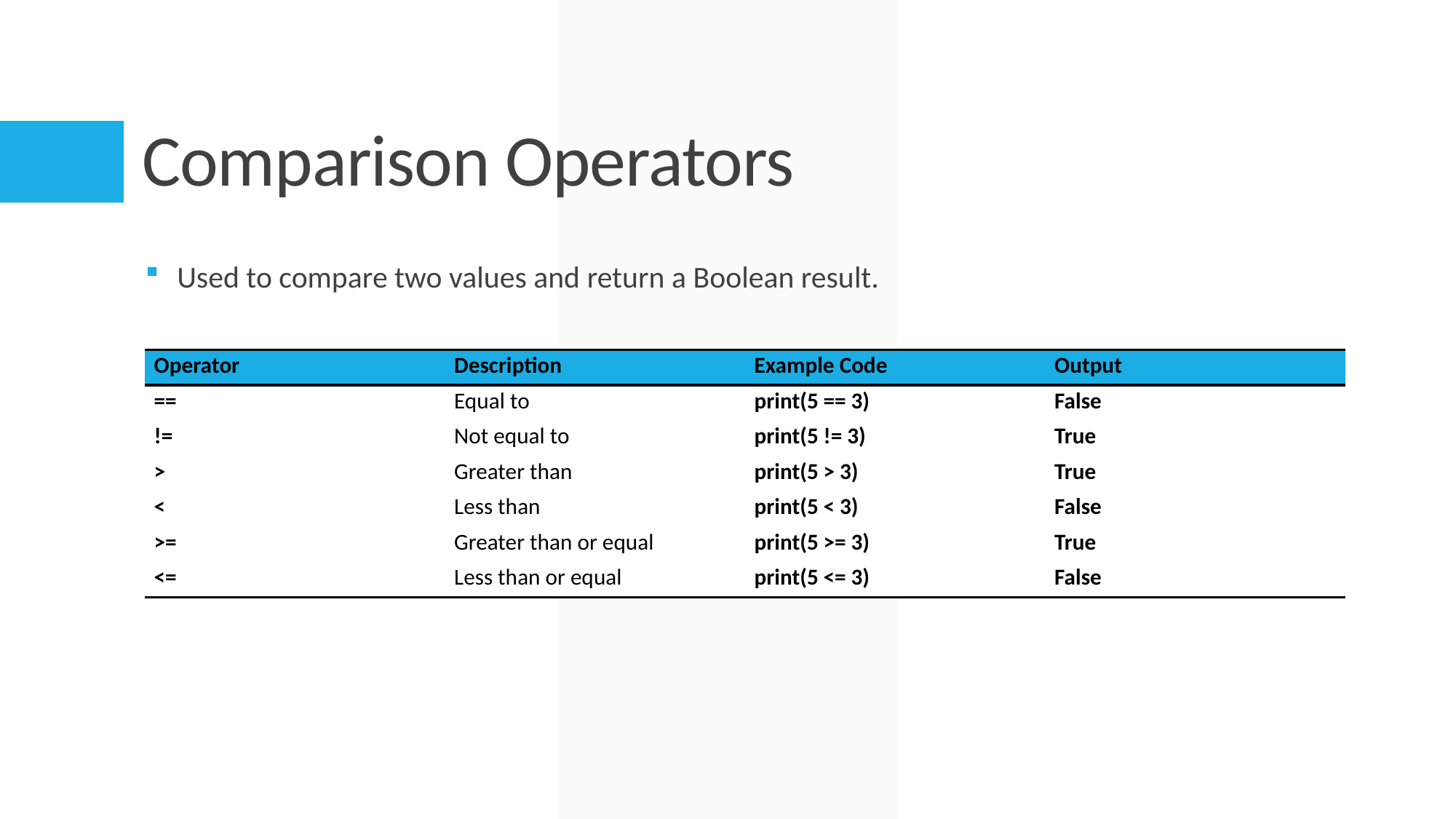

# Comparison Operators

Used to compare two values and return a Boolean result.
| Operator | Description | Example Code | Output |
| --- | --- | --- | --- |
| == | Equal to | print(5 == 3) | False |
| != | Not equal to | print(5 != 3) | True |
| > | Greater than | print(5 > 3) | True |
| < | Less than | print(5 < 3) | False |
| >= | Greater than or equal | print(5 >= 3) | True |
| <= | Less than or equal | print(5 <= 3) | False |